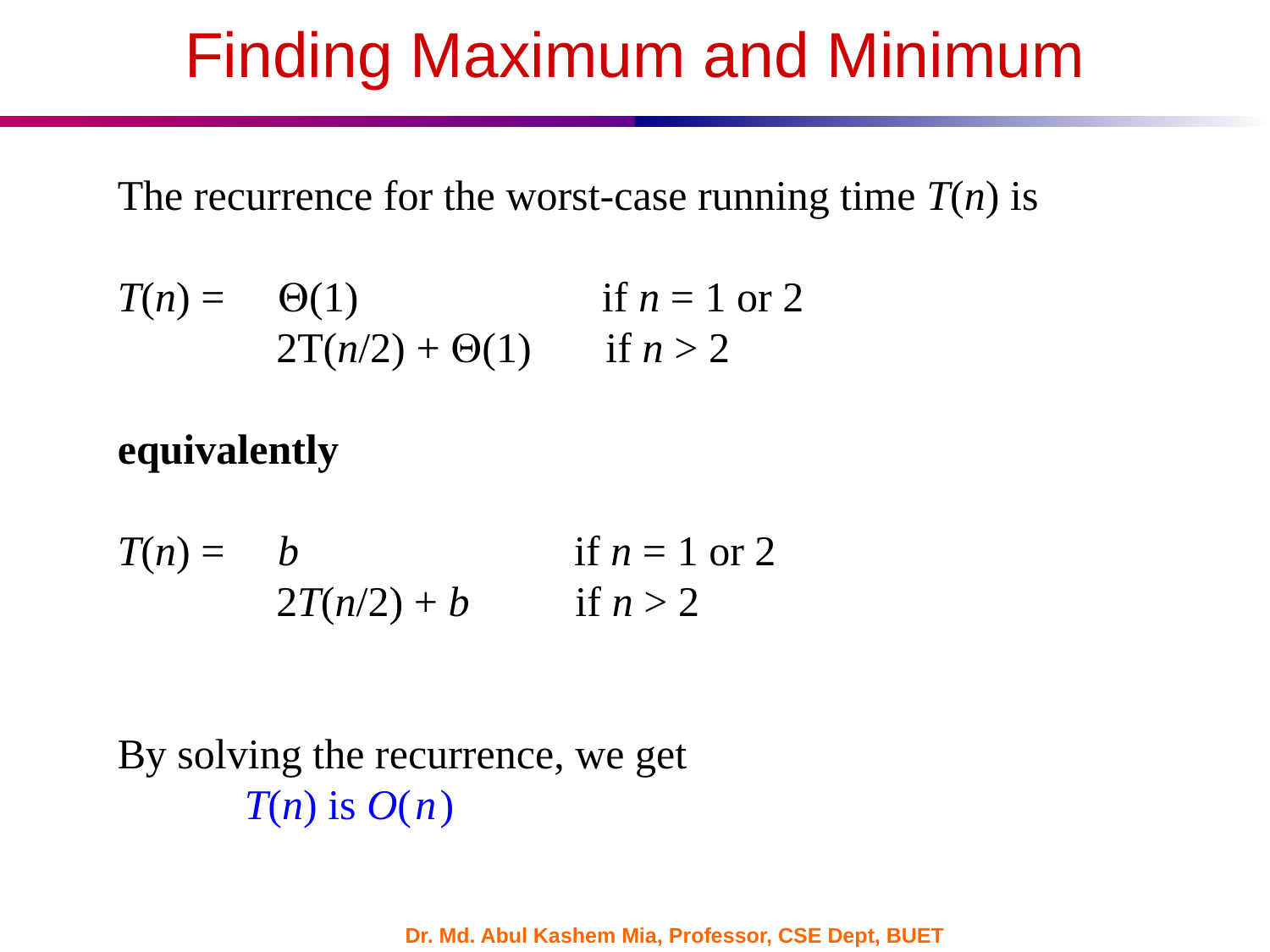

Finding Maximum and Minimum
The recurrence for the worst-case running time T(n) is

T(n) =     Θ(1)                       if n = 1 or 2
               2T(n/2) + Θ(1)       if n > 2

equivalently

T(n) =     b                          if n = 1 or 2
               2T(n/2) + b          if n > 2

By solving the recurrence, we get
	T(n) is O( n )